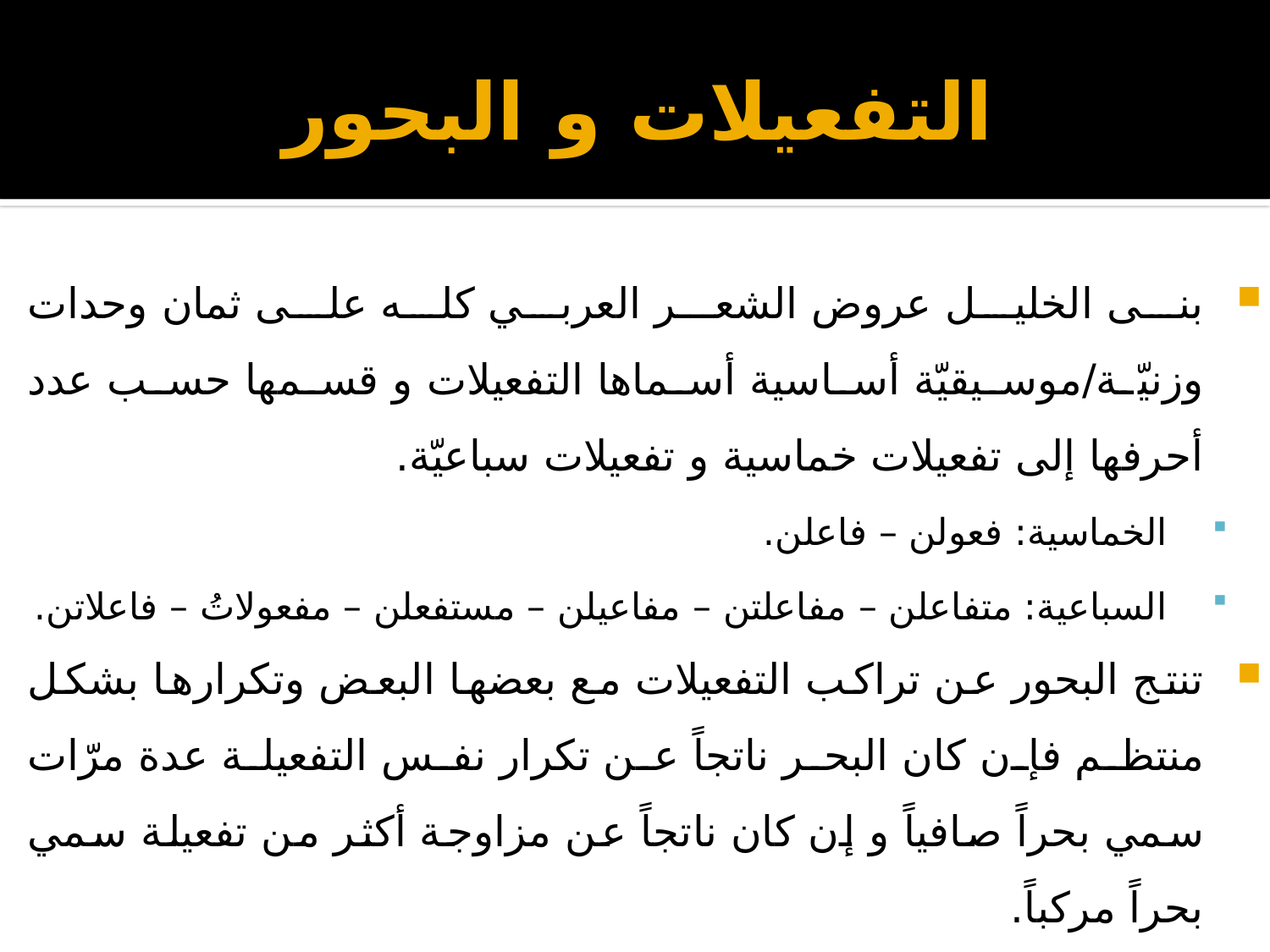

# التفعيلات و البحور
بنى الخليل عروض الشعر العربي كله على ثمان وحدات وزنيّة/موسيقيّة أساسية أسماها التفعيلات و قسمها حسب عدد أحرفها إلى تفعيلات خماسية و تفعيلات سباعيّة.
الخماسية: فعولن – فاعلن.
السباعية: متفاعلن – مفاعلتن – مفاعيلن – مستفعلن – مفعولاتُ – فاعلاتن.
تنتج البحور عن تراكب التفعيلات مع بعضها البعض وتكرارها بشكل منتظم فإن كان البحر ناتجاً عن تكرار نفس التفعيلة عدة مرّات سمي بحراً صافياً و إن كان ناتجاً عن مزاوجة أكثر من تفعيلة سمي بحراً مركباً.